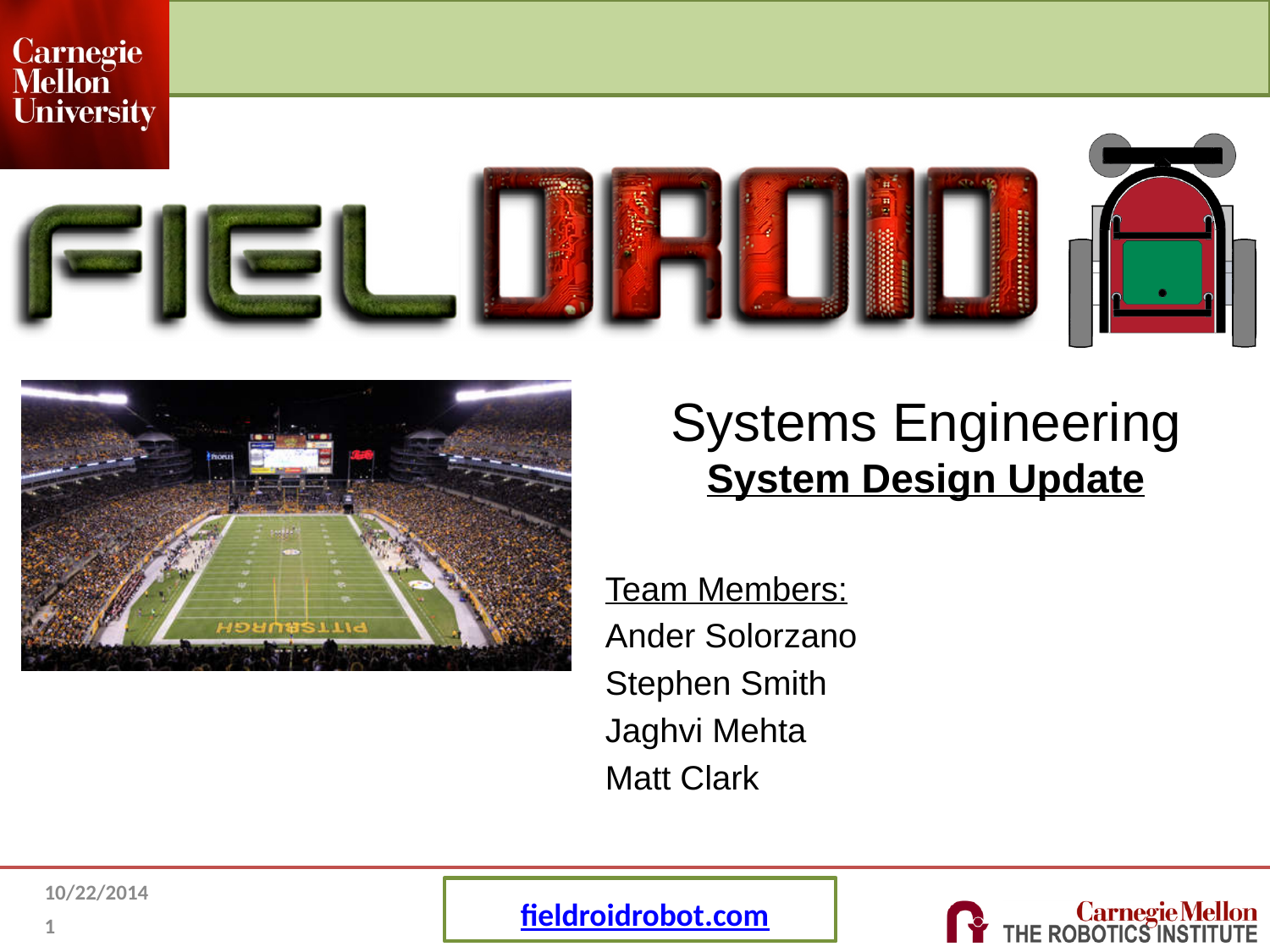

# Systems Engineering System Design Update
Team Members:
Ander Solorzano
Stephen Smith
Jaghvi Mehta
Matt Clark
10/22/2014
1